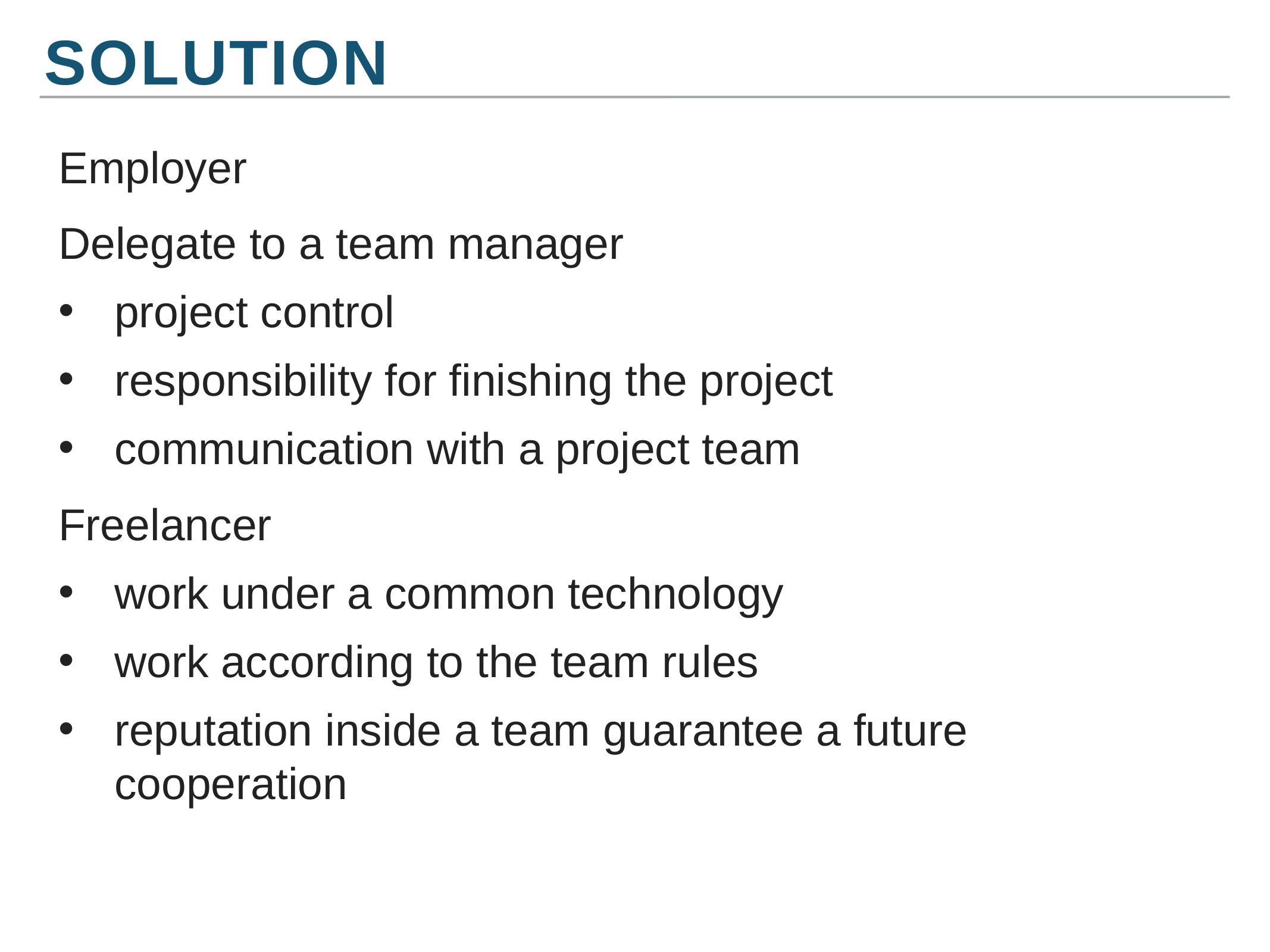

Solution
Employer
Delegate to a team manager
project control
responsibility for finishing the project
communication with a project team
Freelancer
work under a common technology
work according to the team rules
reputation inside a team guarantee a future cooperation